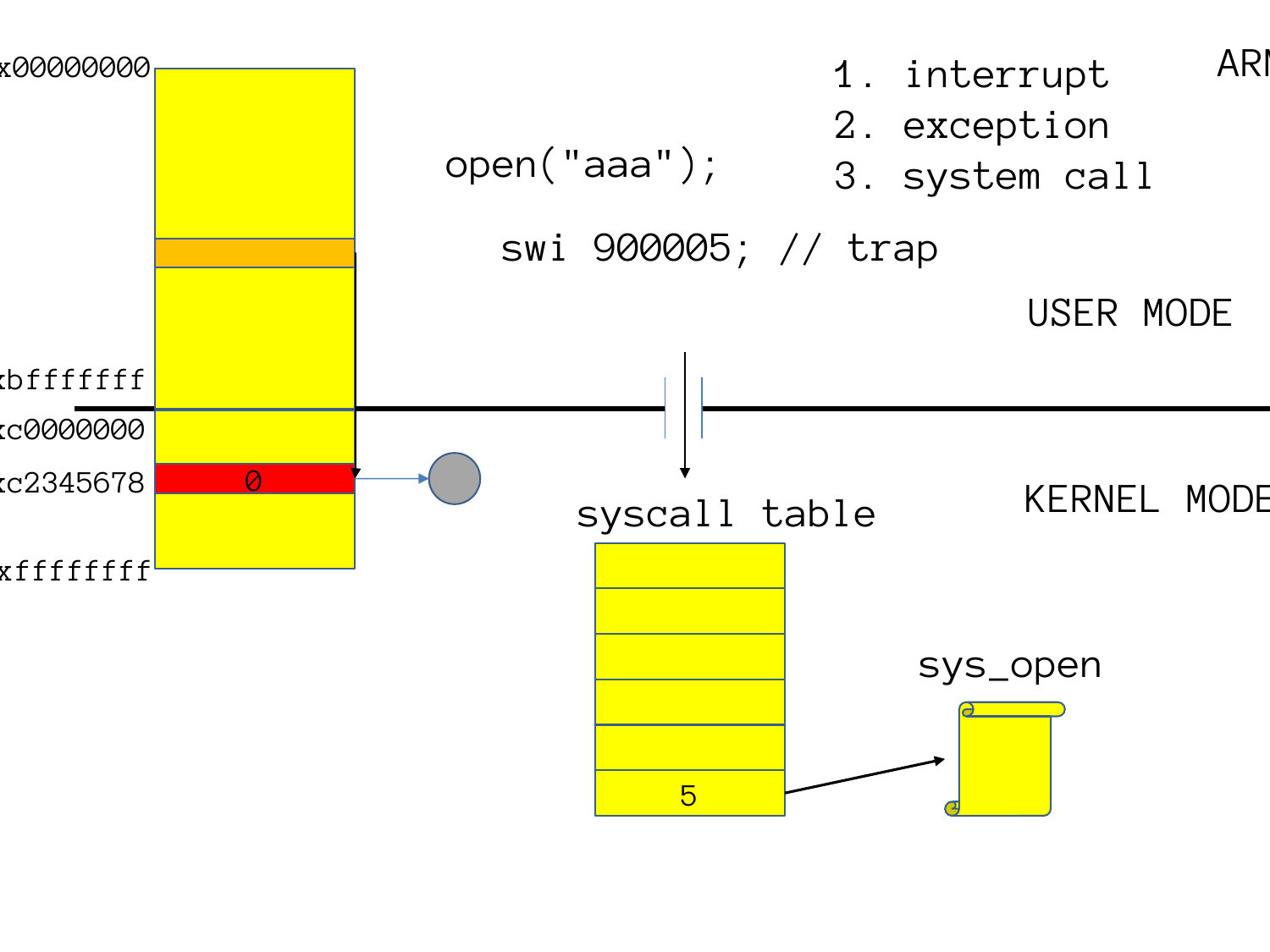

ARM
0x00000000
1. interrupt
2. exception
3. system call

open("aaa");
swi 900005; // trap

USER MODE
0xbfffffff
0xc0000000

0xc2345678
0
KERNEL MODE
syscall table
0xffffffff

sys_open

5